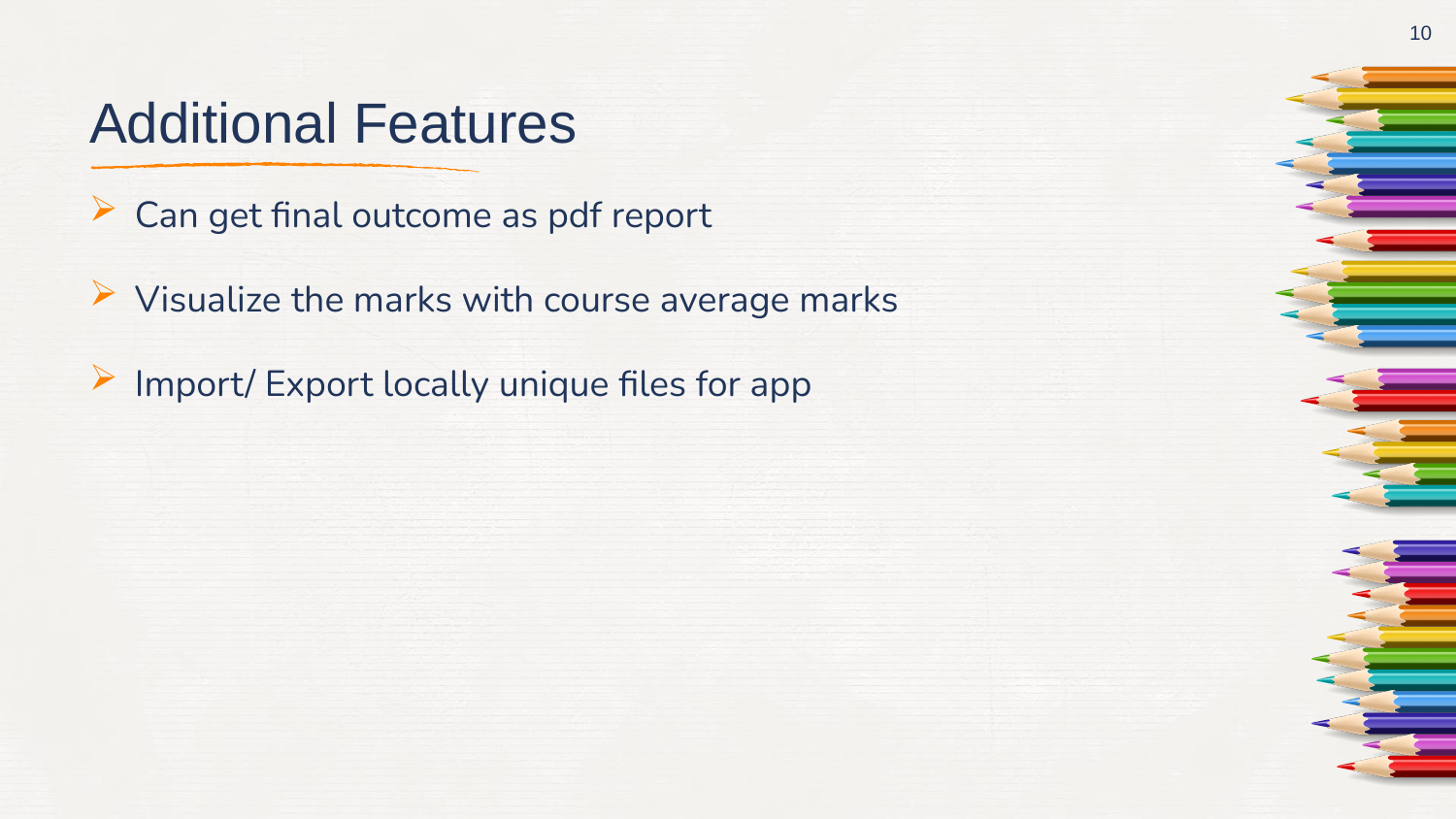

10
# Additional Features
Can get final outcome as pdf report
Visualize the marks with course average marks
Import/ Export locally unique files for app